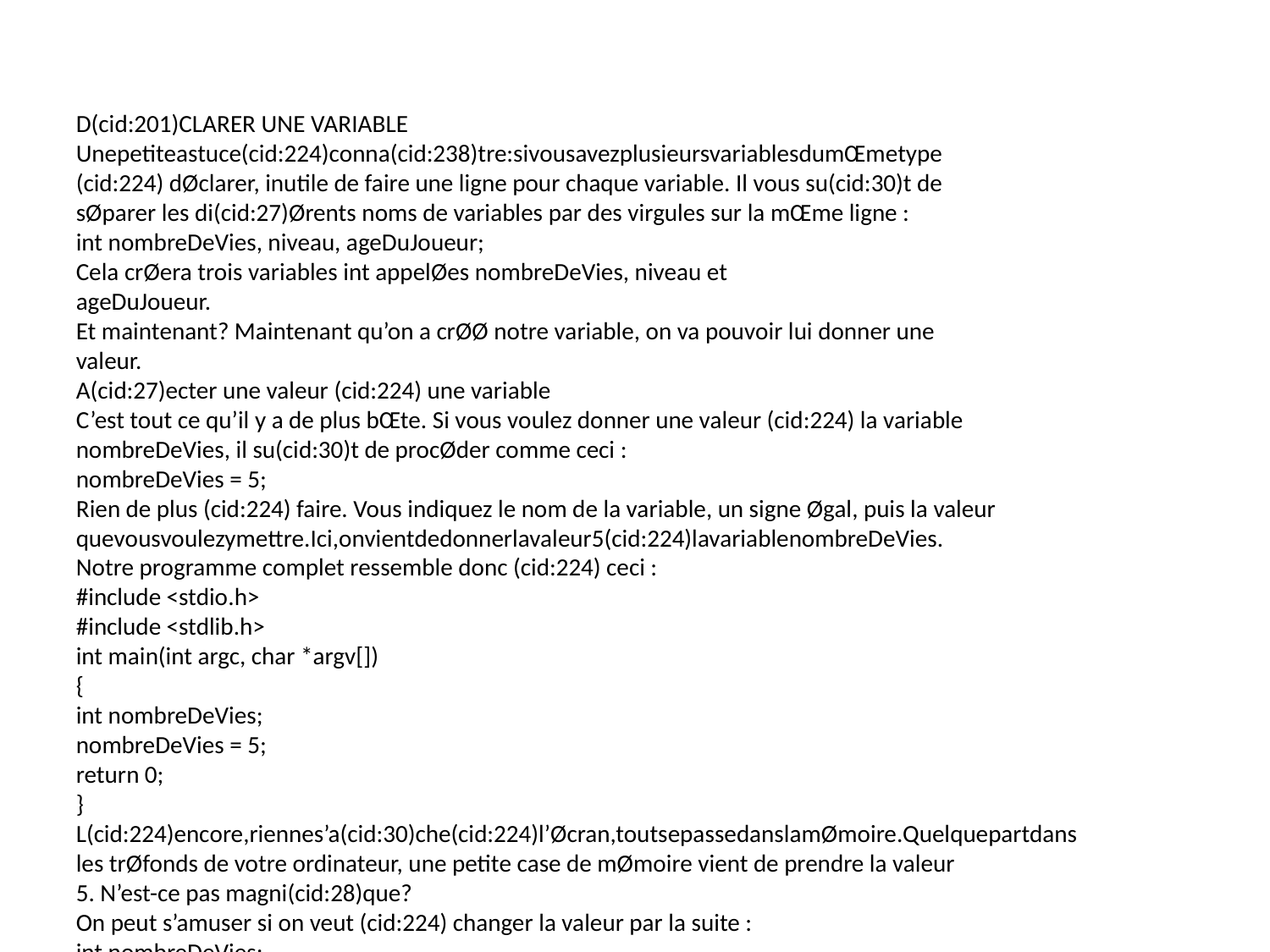

D(cid:201)CLARER UNE VARIABLE
Unepetiteastuce(cid:224)conna(cid:238)tre:sivousavezplusieursvariablesdumŒmetype
(cid:224) dØclarer, inutile de faire une ligne pour chaque variable. Il vous su(cid:30)t de
sØparer les di(cid:27)Ørents noms de variables par des virgules sur la mŒme ligne :
int nombreDeVies, niveau, ageDuJoueur;
Cela crØera trois variables int appelØes nombreDeVies, niveau et
ageDuJoueur.
Et maintenant? Maintenant qu’on a crØØ notre variable, on va pouvoir lui donner une
valeur.
A(cid:27)ecter une valeur (cid:224) une variable
C’est tout ce qu’il y a de plus bŒte. Si vous voulez donner une valeur (cid:224) la variable
nombreDeVies, il su(cid:30)t de procØder comme ceci :
nombreDeVies = 5;
Rien de plus (cid:224) faire. Vous indiquez le nom de la variable, un signe Øgal, puis la valeur
quevousvoulezymettre.Ici,onvientdedonnerlavaleur5(cid:224)lavariablenombreDeVies.
Notre programme complet ressemble donc (cid:224) ceci :
#include <stdio.h>
#include <stdlib.h>
int main(int argc, char *argv[])
{
int nombreDeVies;
nombreDeVies = 5;
return 0;
}
L(cid:224)encore,riennes’a(cid:30)che(cid:224)l’Øcran,toutsepassedanslamØmoire.Quelquepartdans
les trØfonds de votre ordinateur, une petite case de mØmoire vient de prendre la valeur
5. N’est-ce pas magni(cid:28)que?
On peut s’amuser si on veut (cid:224) changer la valeur par la suite :
int nombreDeVies;
nombreDeVies = 5;
nombreDeVies = 4;
nombreDeVies = 3;
Danscetexemple,lavariablevaprendred’abordlavaleur5,puis4,eten(cid:28)n3.Comme
votre ordinateur est trŁs rapide, tout cela se passe extrŒmement vite. Vous n’avez pas
le temps de cligner des yeux que votre variable vient de prendre les valeurs 5, 4 et 3...
et (cid:231)a y est, votre programme est (cid:28)ni.
57